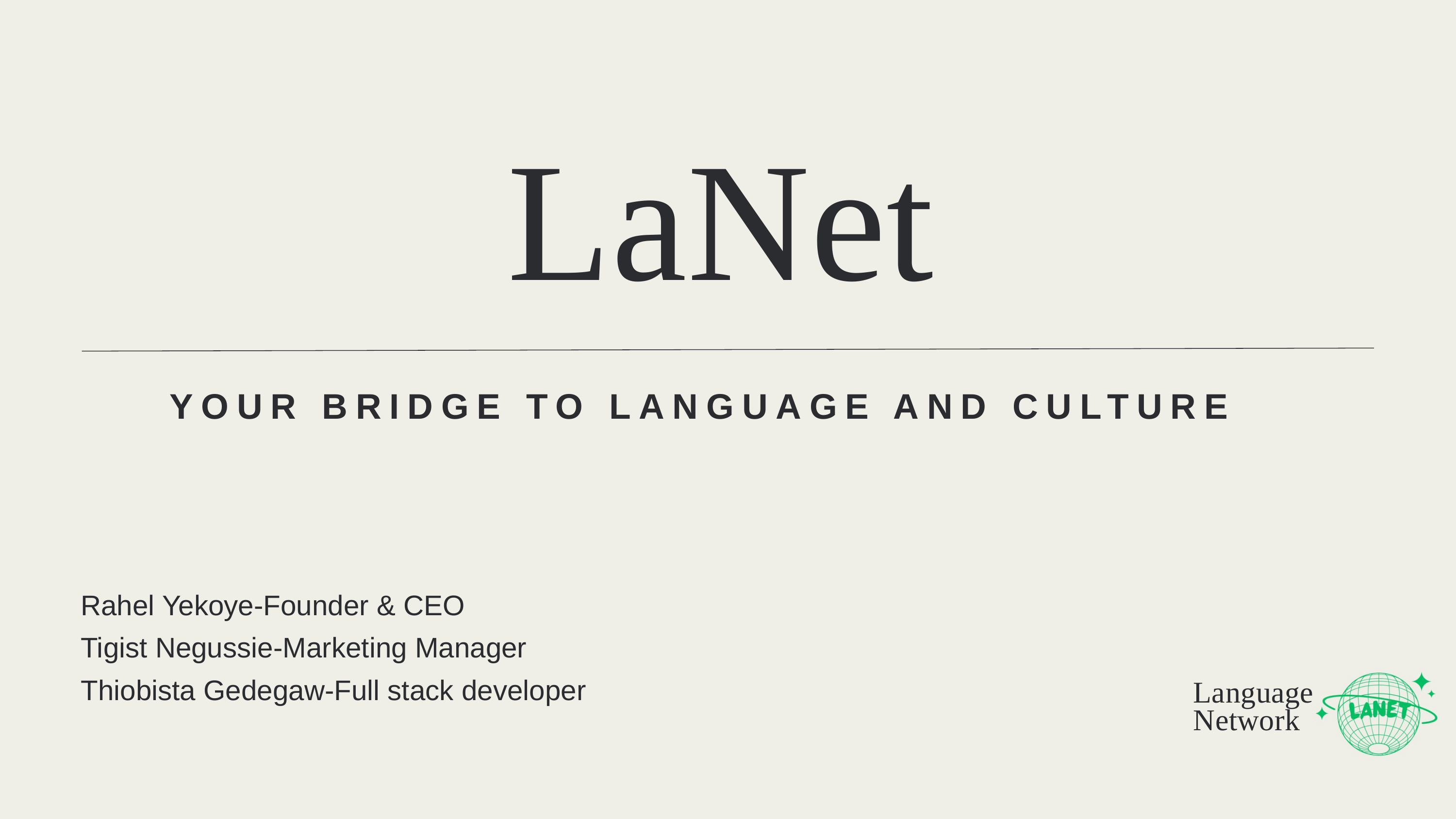

LaNet

     YOUR BRIDGE TO LANGUAGE AND CULTURE
Rahel Yekoye-Founder & CEO
Tigist Negussie-Marketing Manager
Thiobista Gedegaw-Full stack developer

Language
Network